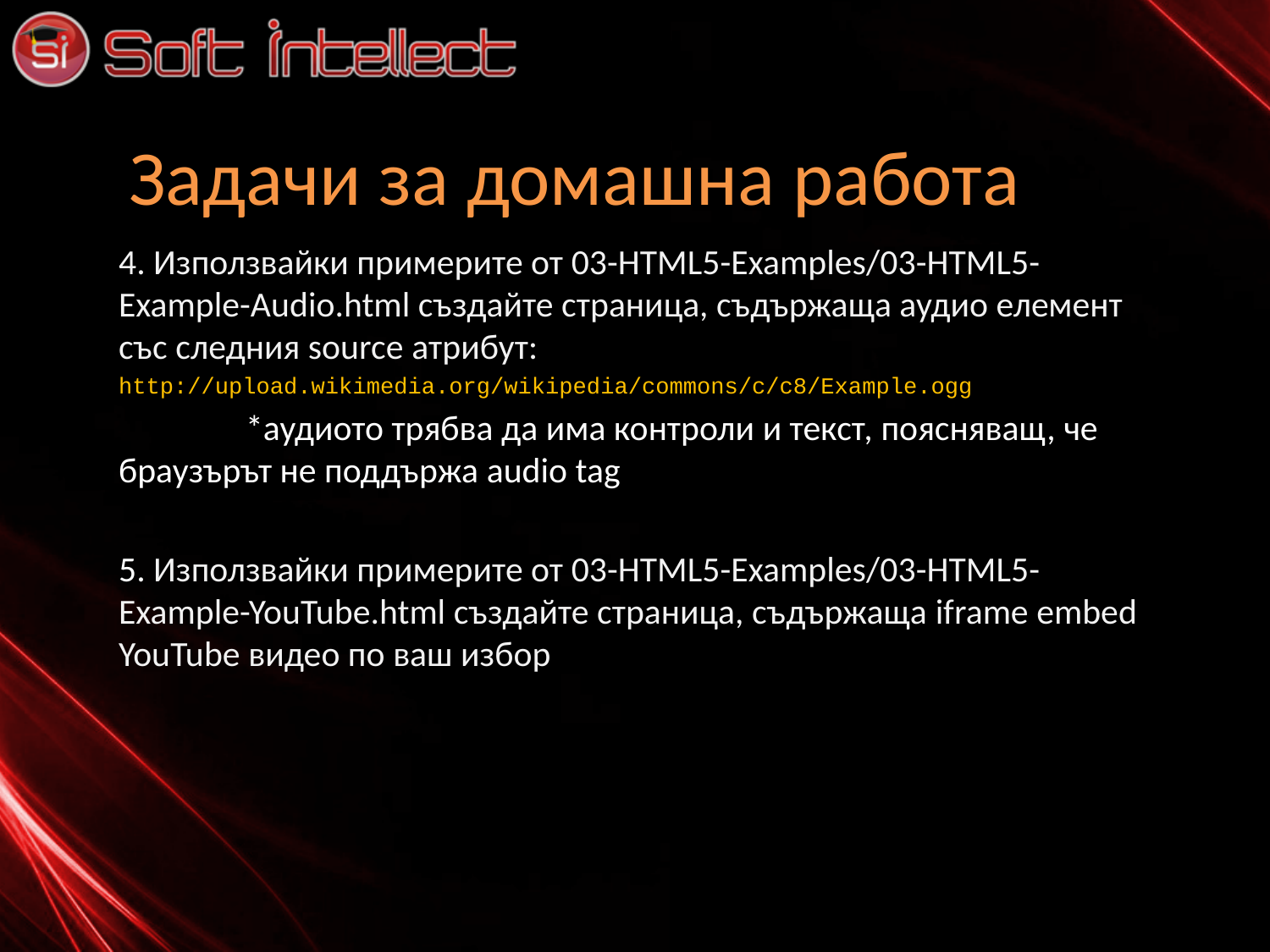

# Задачи за домашна работа
4. Използвайки примерите от 03-HTML5-Examples/03-HTML5-Example-Audio.html създайте страница, съдържаща аудио елемент със следния source атрибут:
http://upload.wikimedia.org/wikipedia/commons/c/c8/Example.ogg
	*аудиото трябва да има контроли и текст, поясняващ, че браузърът не поддържа audio tag

5. Използвайки примерите от 03-HTML5-Examples/03-HTML5-Example-YouTube.html създайте страница, съдържаща iframe embed YouTube видео по ваш избор